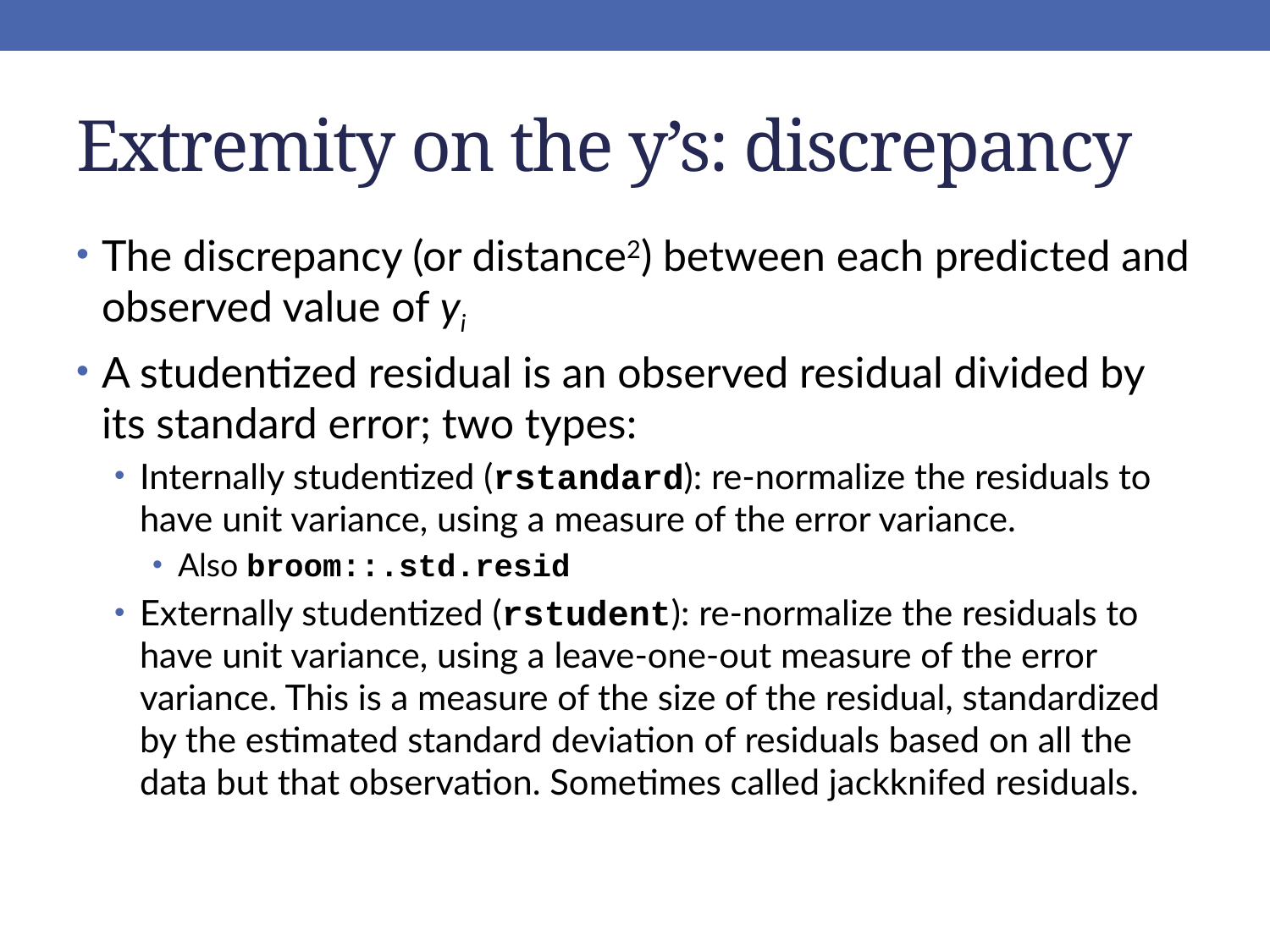

# Extremity on the y’s: discrepancy
The discrepancy (or distance2) between each predicted and observed value of yi
A studentized residual is an observed residual divided by its standard error; two types:
Internally studentized (rstandard): re-normalize the residuals to have unit variance, using a measure of the error variance.
Also broom::.std.resid
Externally studentized (rstudent): re-normalize the residuals to have unit variance, using a leave-one-out measure of the error variance. This is a measure of the size of the residual, standardized by the estimated standard deviation of residuals based on all the data but that observation. Sometimes called jackknifed residuals.